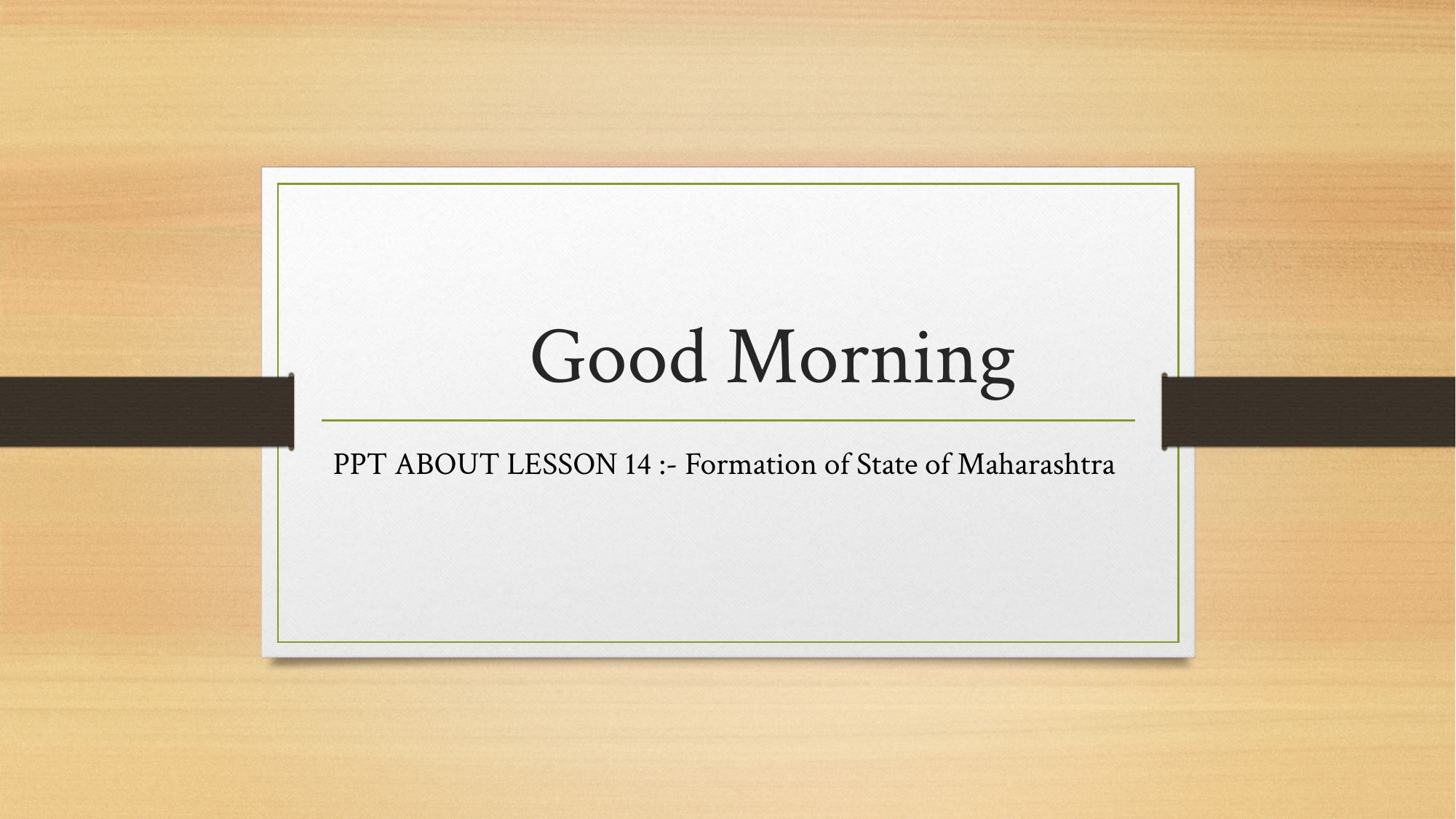

# Good Morning
PPT ABOUT LESSON 14 :- Formation of State of Maharashtra